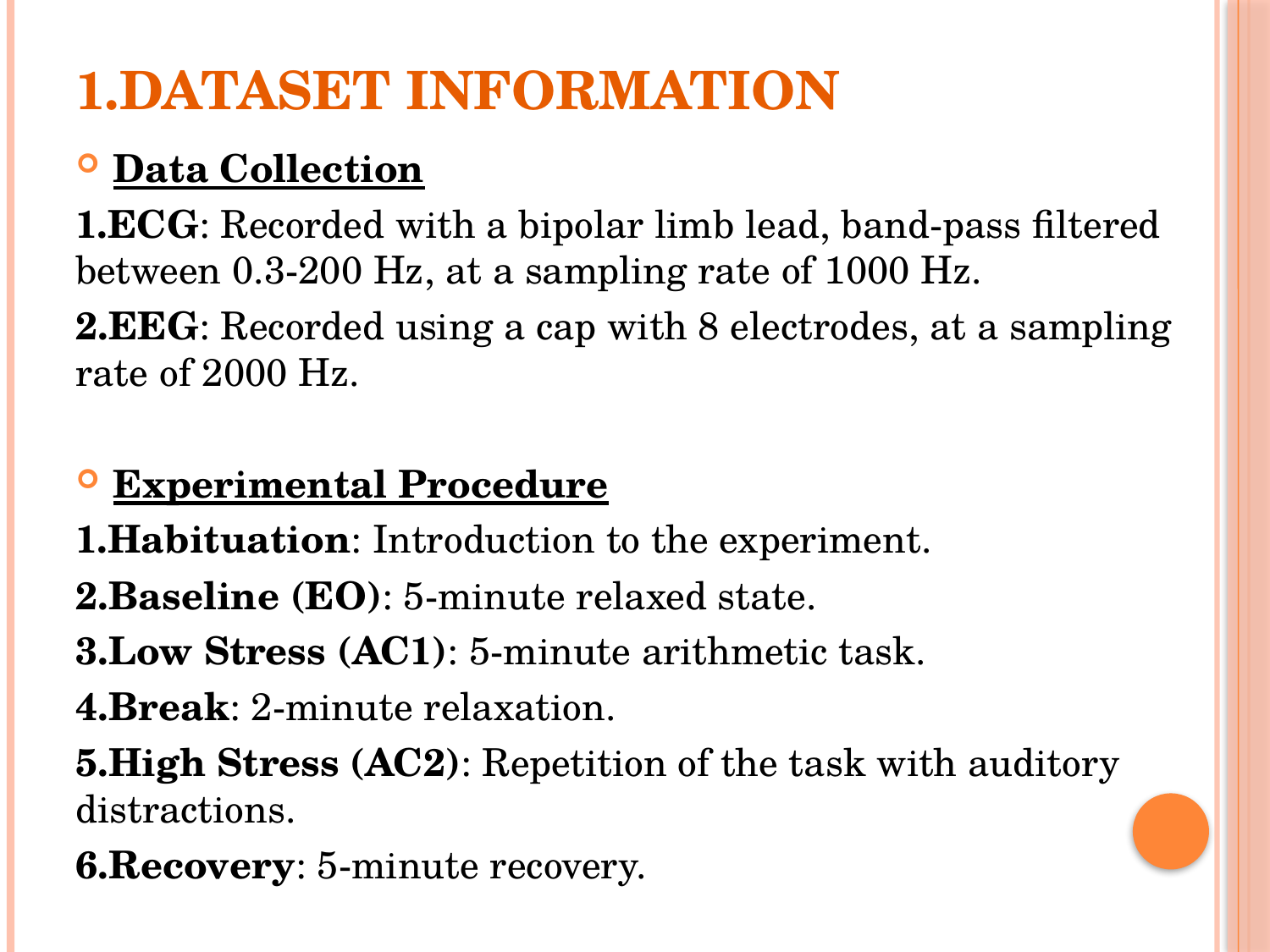

# 1.Dataset Information
Data Collection
1.ECG: Recorded with a bipolar limb lead, band-pass filtered between 0.3-200 Hz, at a sampling rate of 1000 Hz.
2.EEG: Recorded using a cap with 8 electrodes, at a sampling rate of 2000 Hz.

Experimental Procedure
1.Habituation: Introduction to the experiment.
2.Baseline (EO): 5-minute relaxed state.
3.Low Stress (AC1): 5-minute arithmetic task.
4.Break: 2-minute relaxation.
5.High Stress (AC2): Repetition of the task with auditory distractions.
6.Recovery: 5-minute recovery.